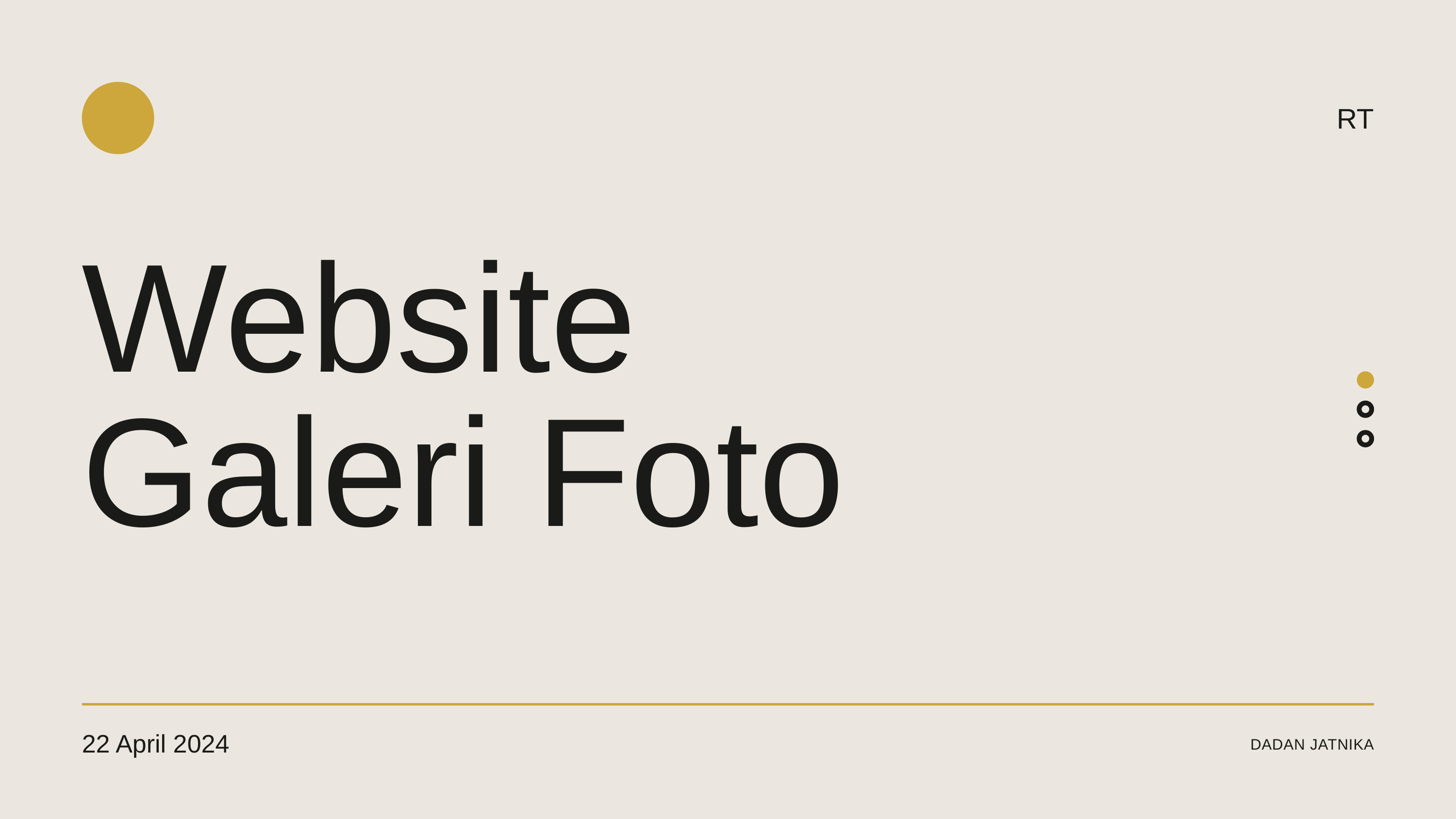

RT
Website Galeri Foto

22 April 2024
DADAN JATNIKA